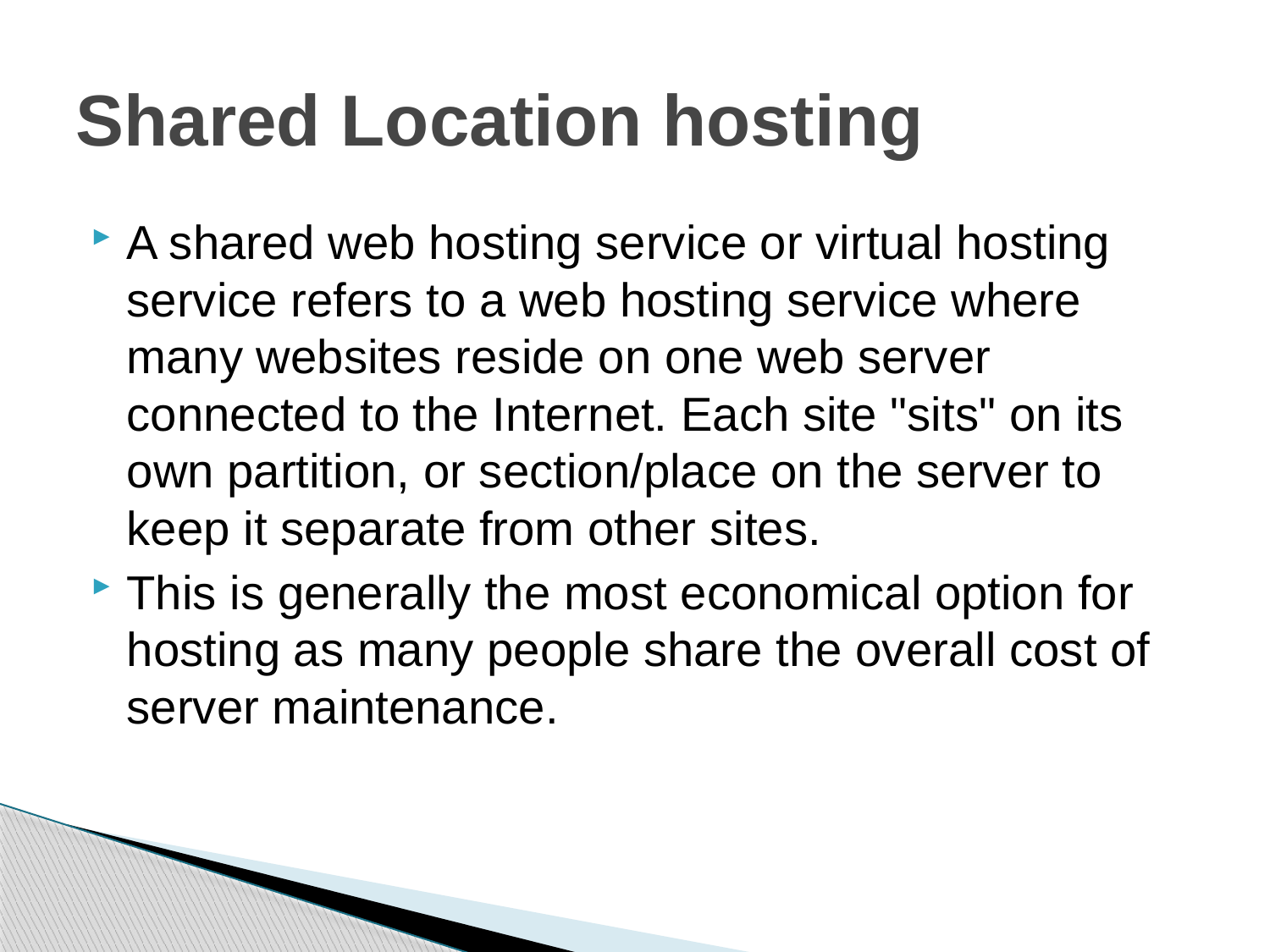

# Shared Location hosting
A shared web hosting service or virtual hosting service refers to a web hosting service where many websites reside on one web server connected to the Internet. Each site "sits" on its own partition, or section/place on the server to keep it separate from other sites.
This is generally the most economical option for hosting as many people share the overall cost of server maintenance.